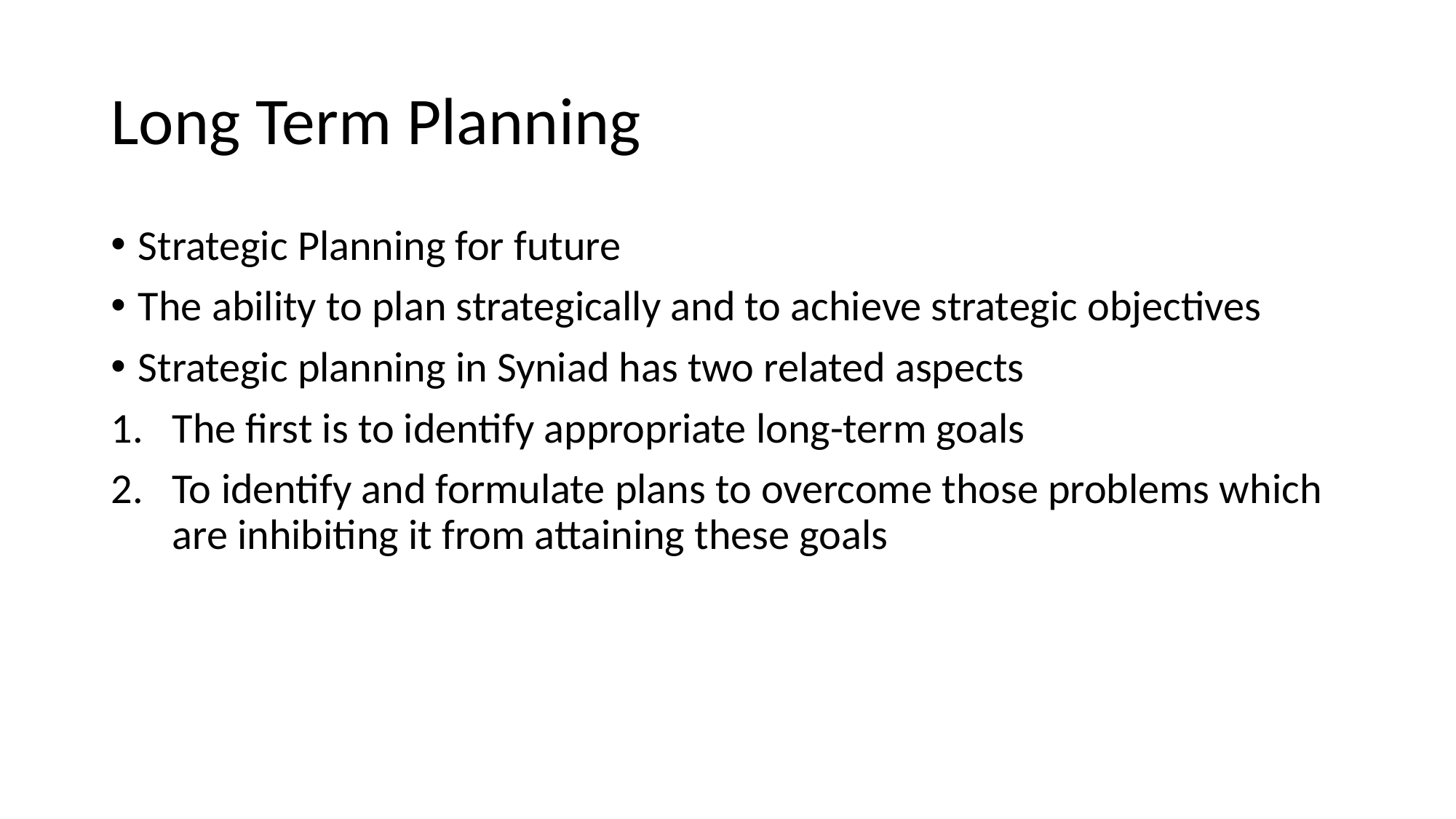

# Long Term Planning
Strategic Planning for future
The ability to plan strategically and to achieve strategic objectives
Strategic planning in Syniad has two related aspects
The first is to identify appropriate long-term goals
To identify and formulate plans to overcome those problems which are inhibiting it from attaining these goals